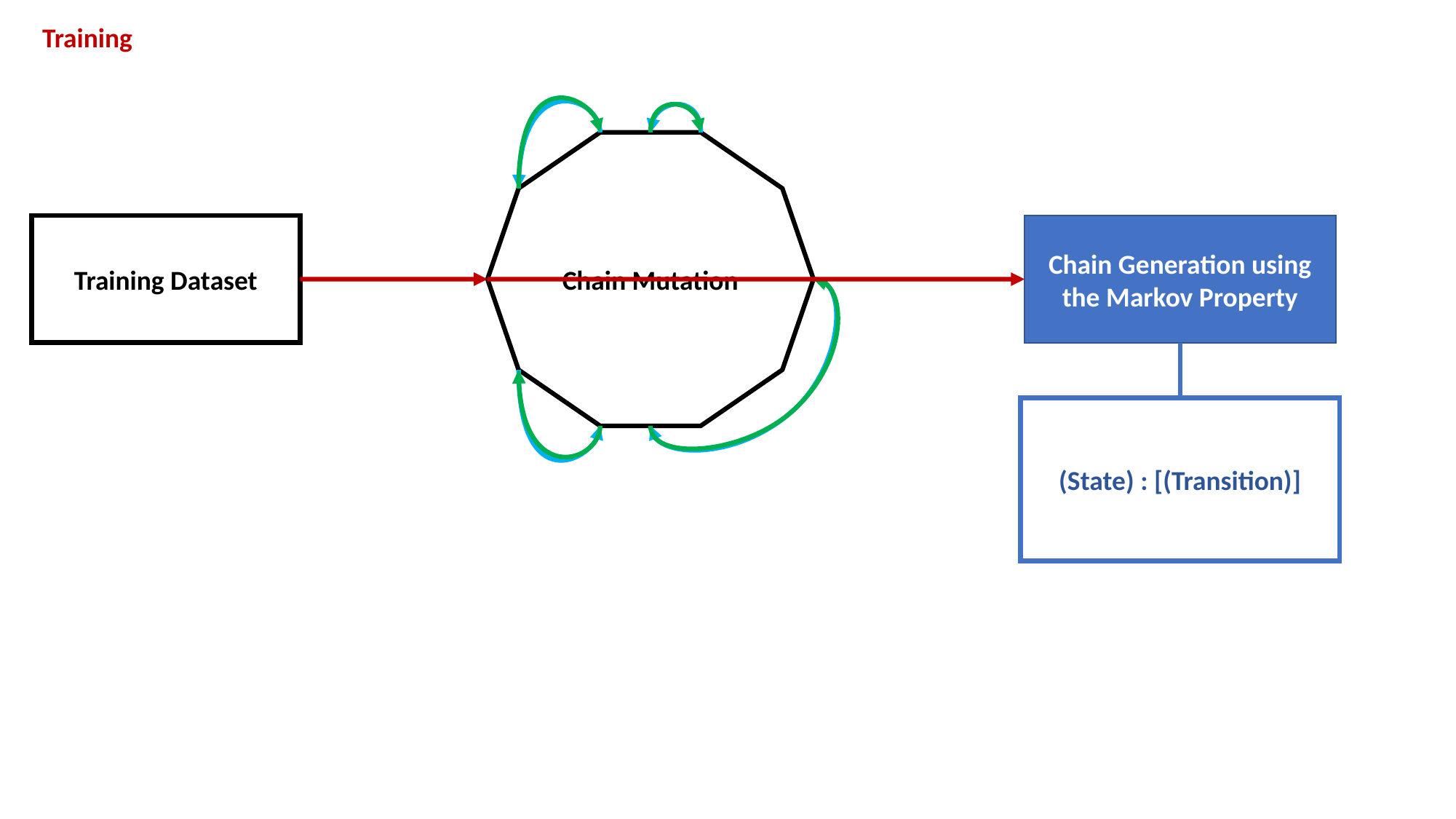

Training
Chain Mutation
Training Dataset
Chain Generation using the Markov Property
(State) : [(Transition)]